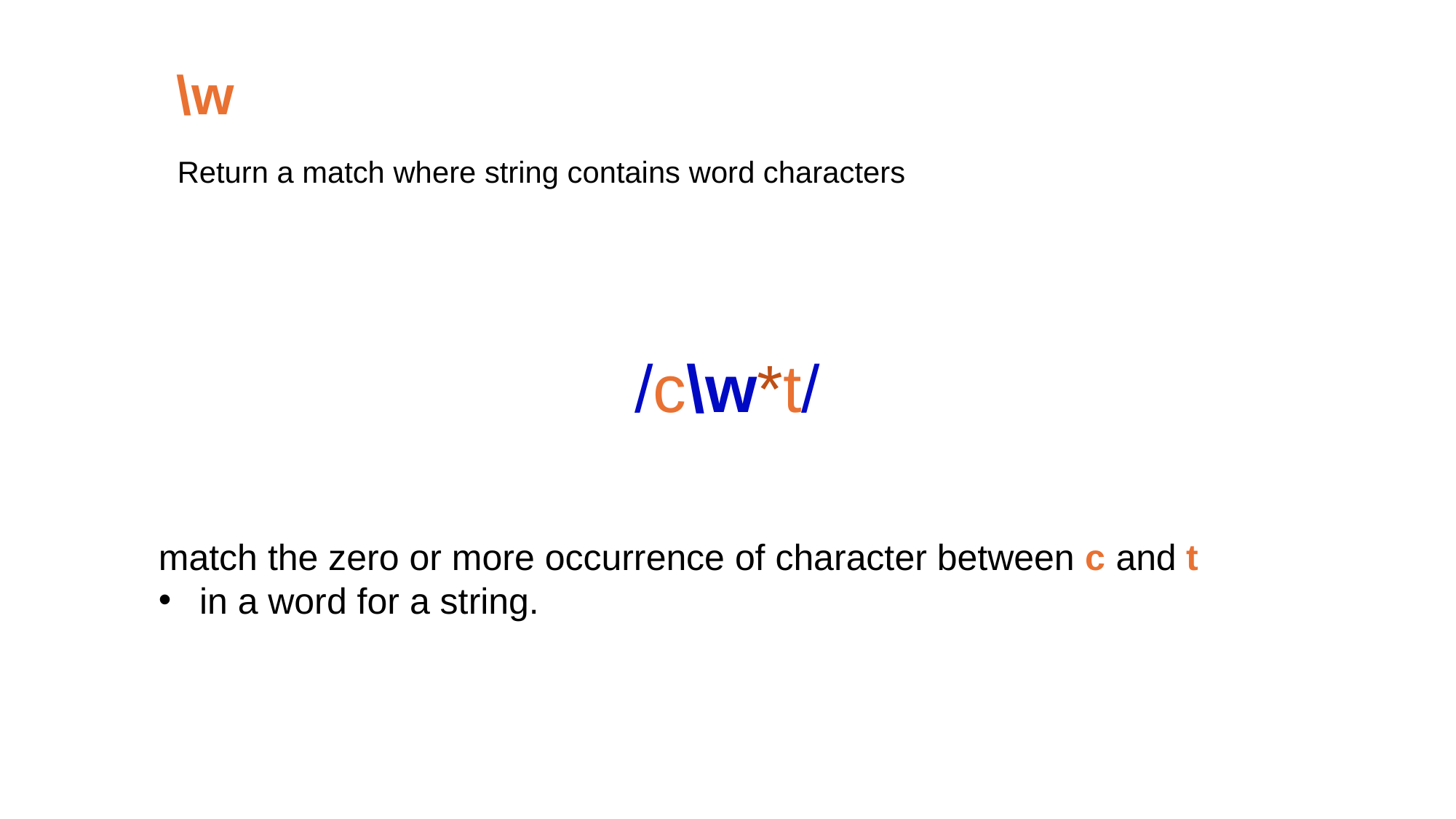

\w
Return a match where string contains word characters
# /c\w*t/
match the zero or more occurrence of character between c and t
in a word for a string.